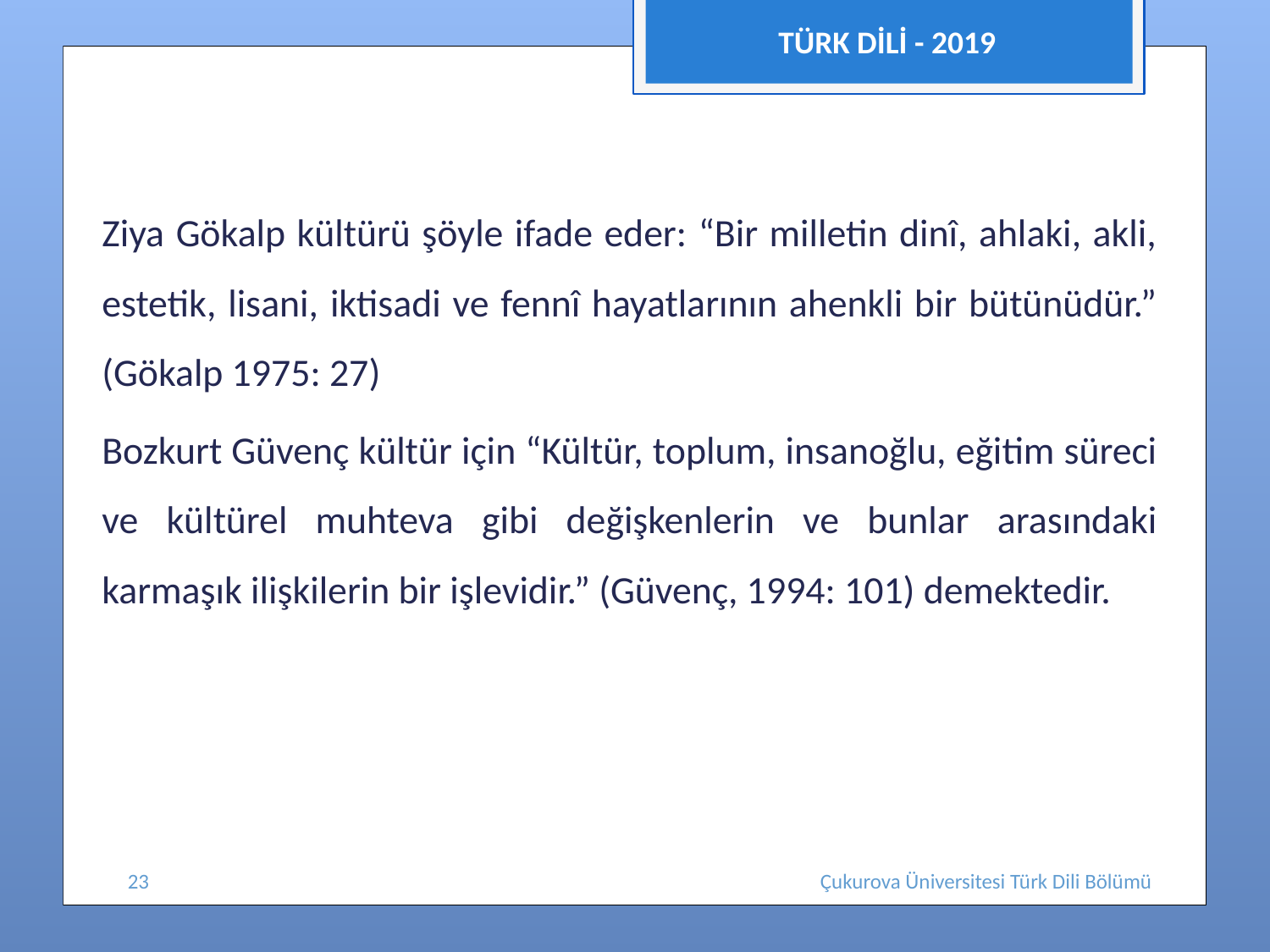

TÜRK DİLİ - 2019
Ziya Gökalp kültürü şöyle ifade eder: “Bir milletin dinî, ahlaki, akli, estetik, lisani, iktisadi ve fennî hayatlarının ahenkli bir bütünüdür.” (Gökalp 1975: 27)
Bozkurt Güvenç kültür için “Kültür, toplum, insanoğlu, eğitim süreci ve kültürel muhteva gibi değişkenlerin ve bunlar arasındaki karmaşık ilişkilerin bir işlevidir.” (Güvenç, 1994: 101) demektedir.
23
Çukurova Üniversitesi Türk Dili Bölümü